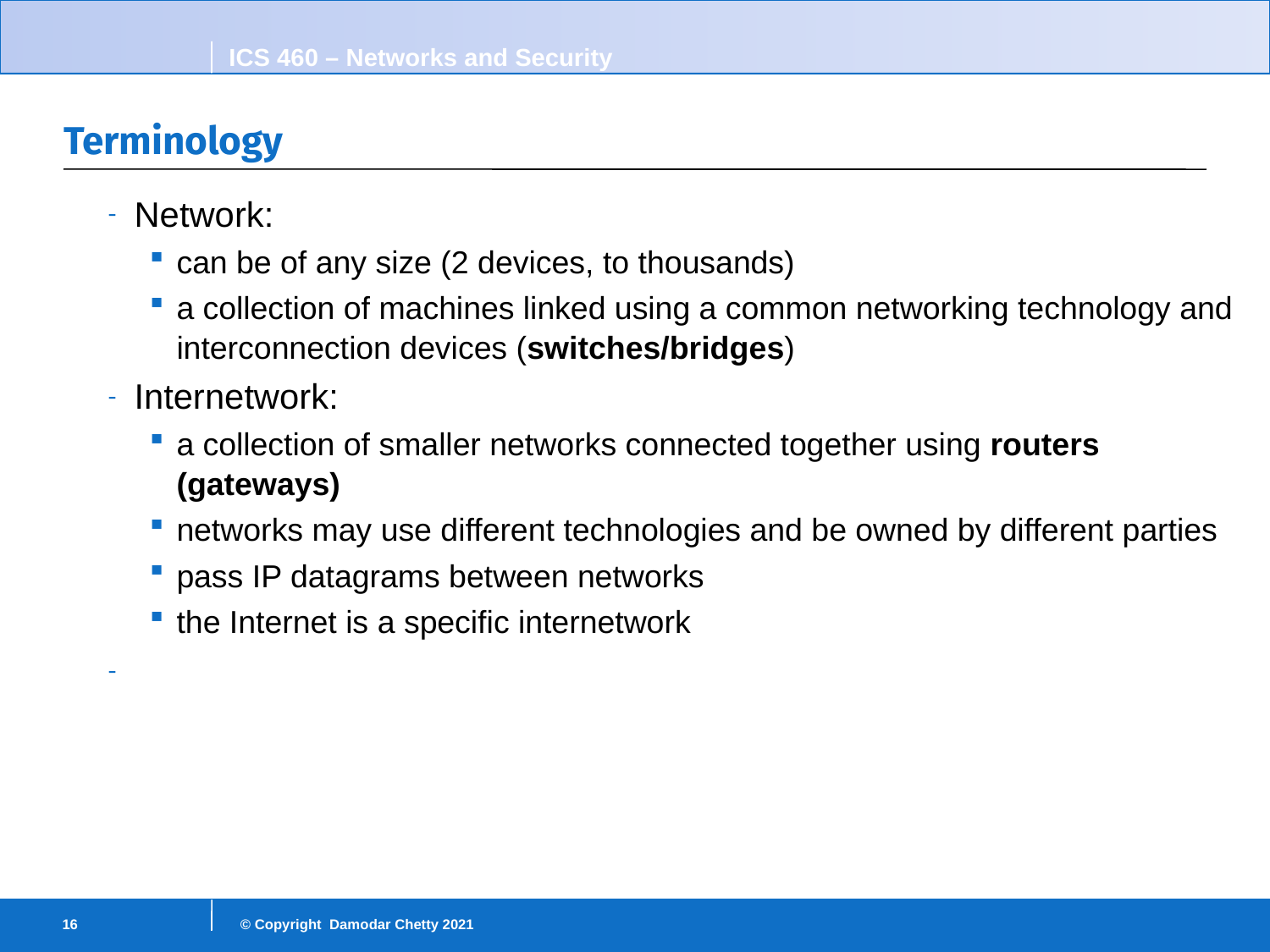

# Terminology
Network:
can be of any size (2 devices, to thousands)
a collection of machines linked using a common networking technology and interconnection devices (switches/bridges)
Internetwork:
a collection of smaller networks connected together using routers (gateways)
networks may use different technologies and be owned by different parties
pass IP datagrams between networks
the Internet is a specific internetwork

16